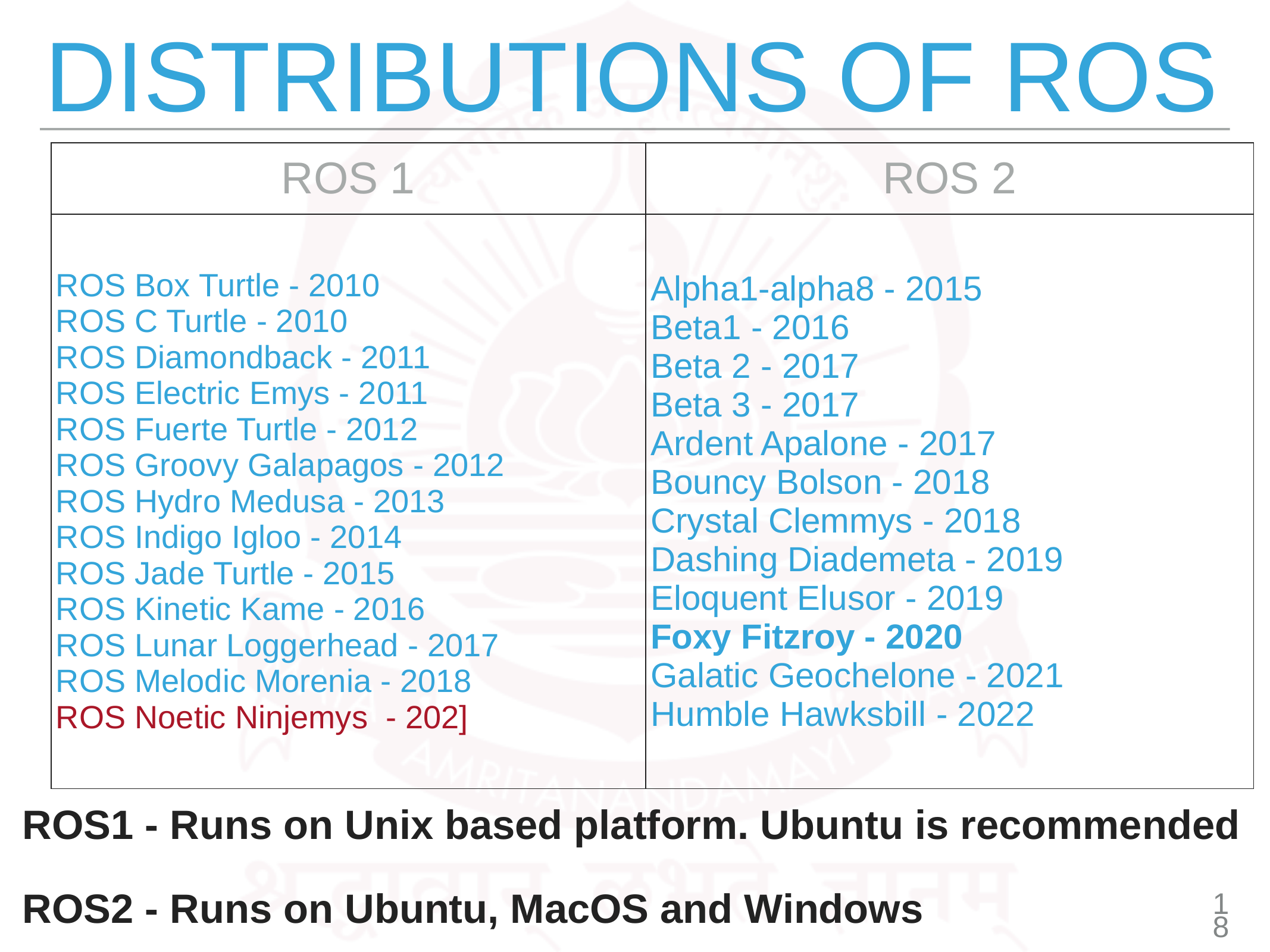

# Distributions of ROS
| ROS 1 | ROS 2 |
| --- | --- |
| ROS Box Turtle - 2010 ROS C Turtle - 2010 ROS Diamondback - 2011 ROS Electric Emys - 2011 ROS Fuerte Turtle - 2012 ROS Groovy Galapagos - 2012 ROS Hydro Medusa - 2013 ROS Indigo Igloo - 2014 ROS Jade Turtle - 2015 ROS Kinetic Kame - 2016 ROS Lunar Loggerhead - 2017 ROS Melodic Morenia - 2018 ROS Noetic Ninjemys - 202] | Alpha1-alpha8 - 2015 Beta1 - 2016 Beta 2 - 2017 Beta 3 - 2017 Ardent Apalone - 2017 Bouncy Bolson - 2018 Crystal Clemmys - 2018 Dashing Diademeta - 2019 Eloquent Elusor - 2019 Foxy Fitzroy - 2020 Galatic Geochelone - 2021 Humble Hawksbill - 2022 |
ROS1 - Runs on Unix based platform. Ubuntu is recommended
ROS2 - Runs on Ubuntu, MacOS and Windows
18